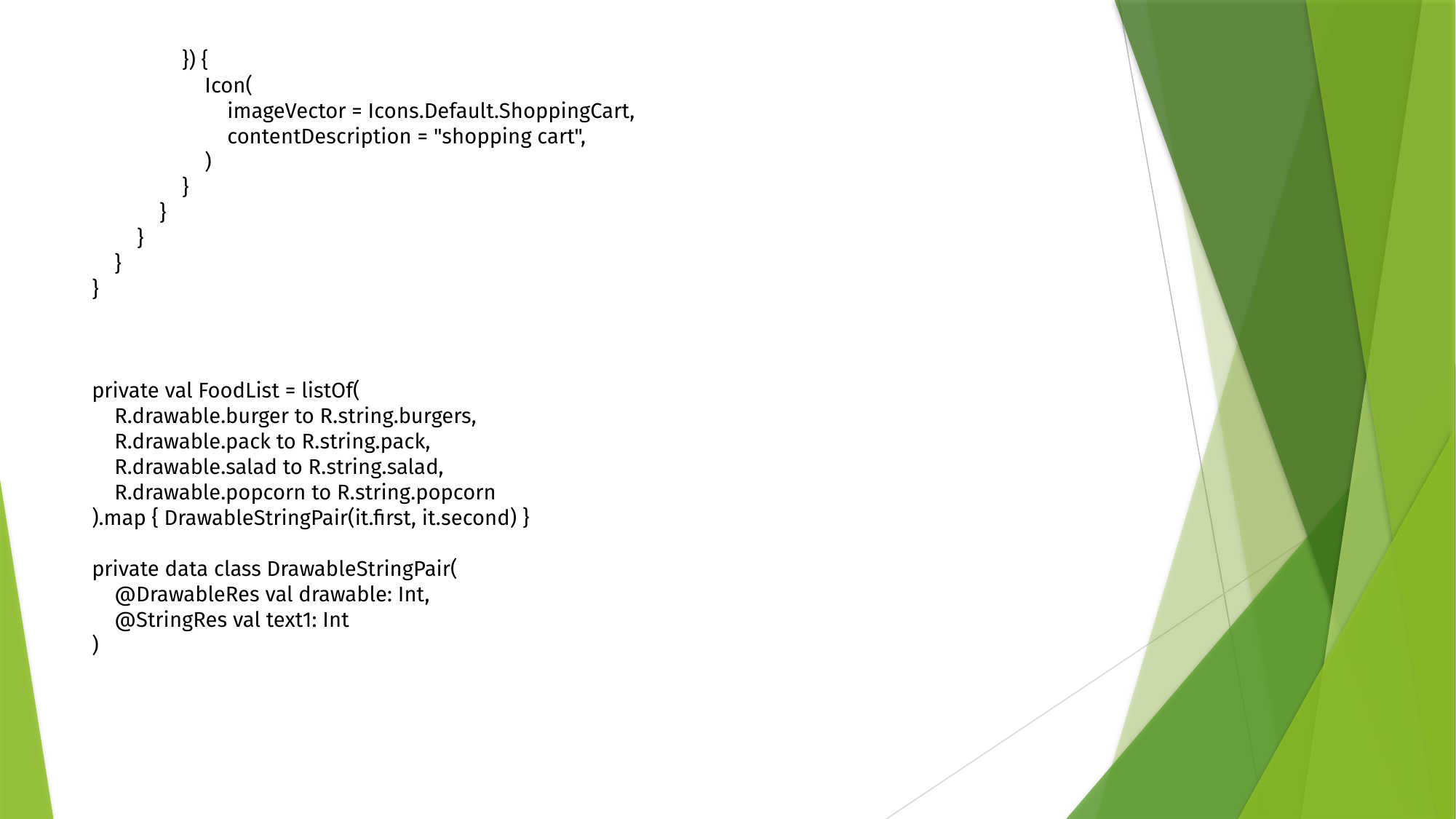

}) {
                    Icon(
                        imageVector = Icons.Default.ShoppingCart,
                        contentDescription = "shopping cart",
                    )
                }
            }
        }
    }
}

private val FoodList = listOf(
    R.drawable.burger to R.string.burgers,
    R.drawable.pack to R.string.pack,
    R.drawable.salad to R.string.salad,
    R.drawable.popcorn to R.string.popcorn
).map { DrawableStringPair(it.first, it.second) }

private data class DrawableStringPair(
    @DrawableRes val drawable: Int,
    @StringRes val text1: Int
)